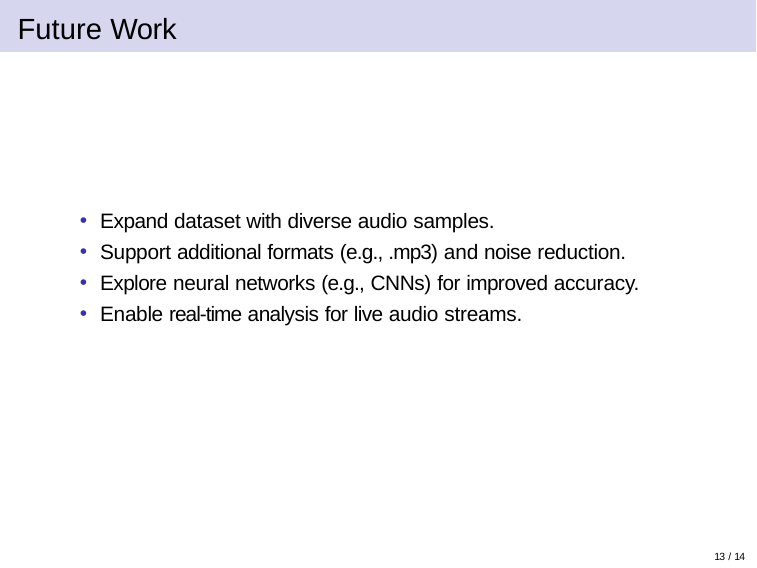

# Future Work
Expand dataset with diverse audio samples.
Support additional formats (e.g., .mp3) and noise reduction.
Explore neural networks (e.g., CNNs) for improved accuracy.
Enable real-time analysis for live audio streams.
13 / 14